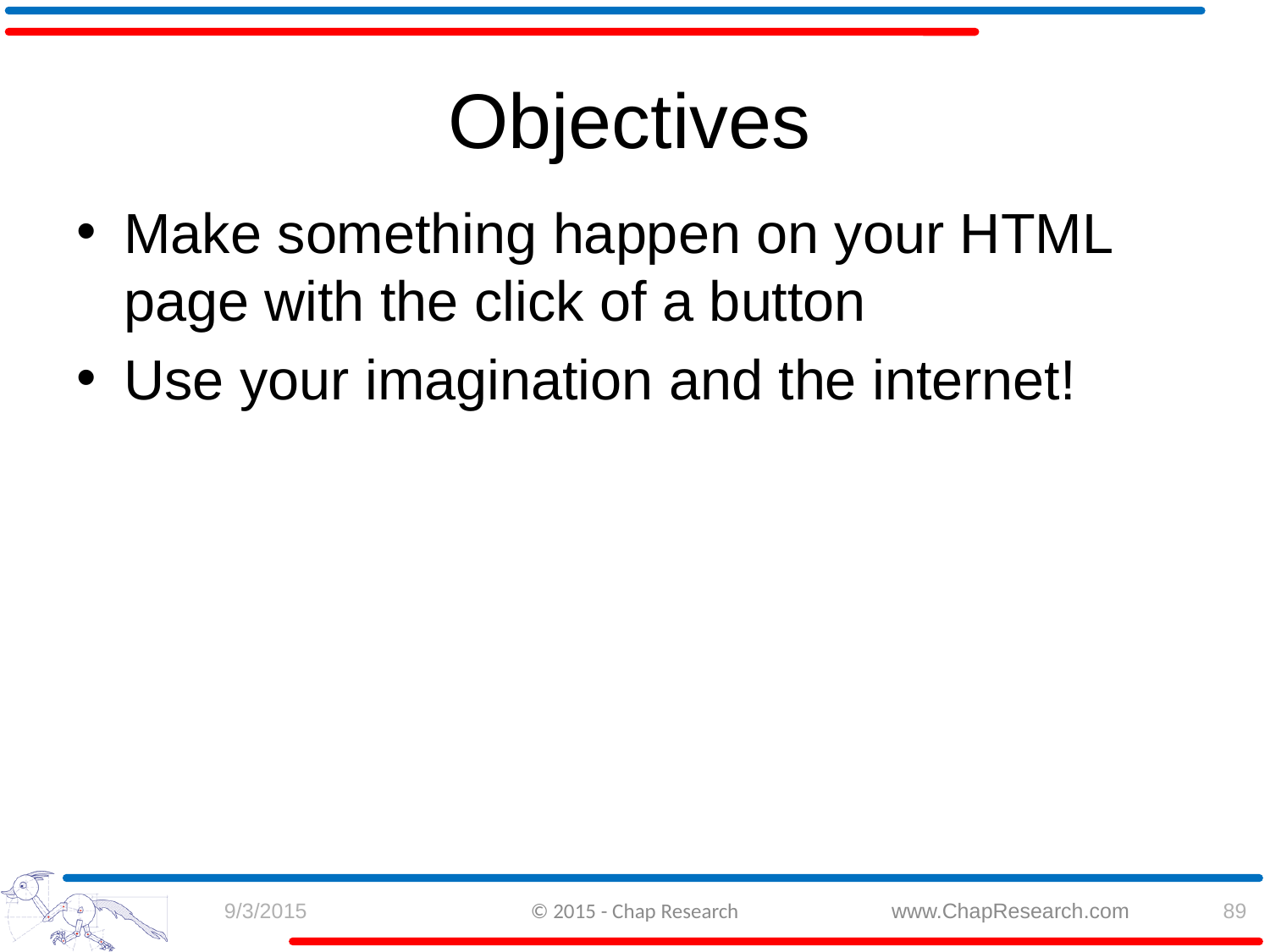

# Objectives
Make something happen on your HTML page with the click of a button
Use your imagination and the internet!
9/3/2015
© 2015 - Chap Research
89